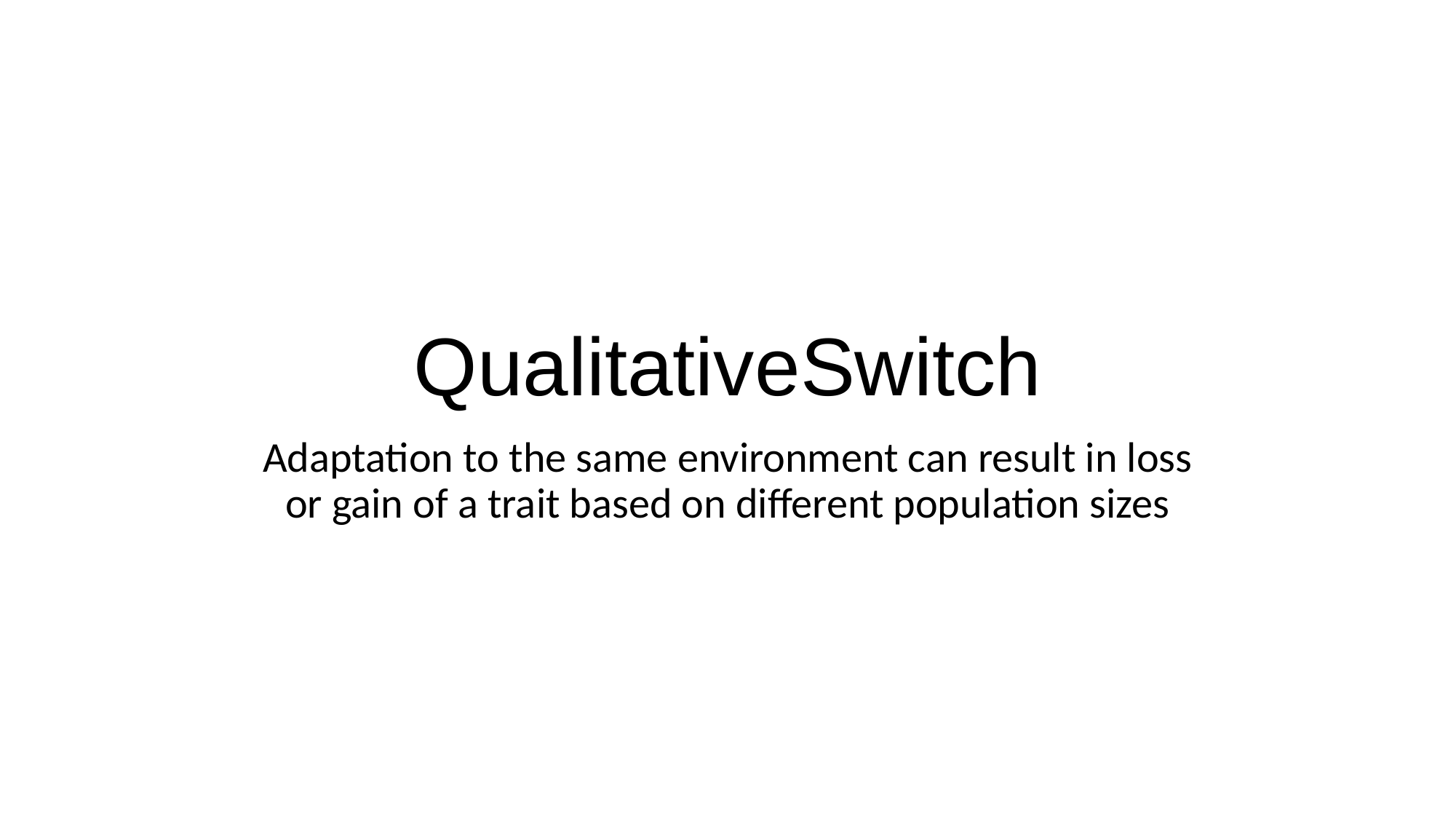

# QualitativeSwitch
Adaptation to the same environment can result in loss
or gain of a trait based on different population sizes